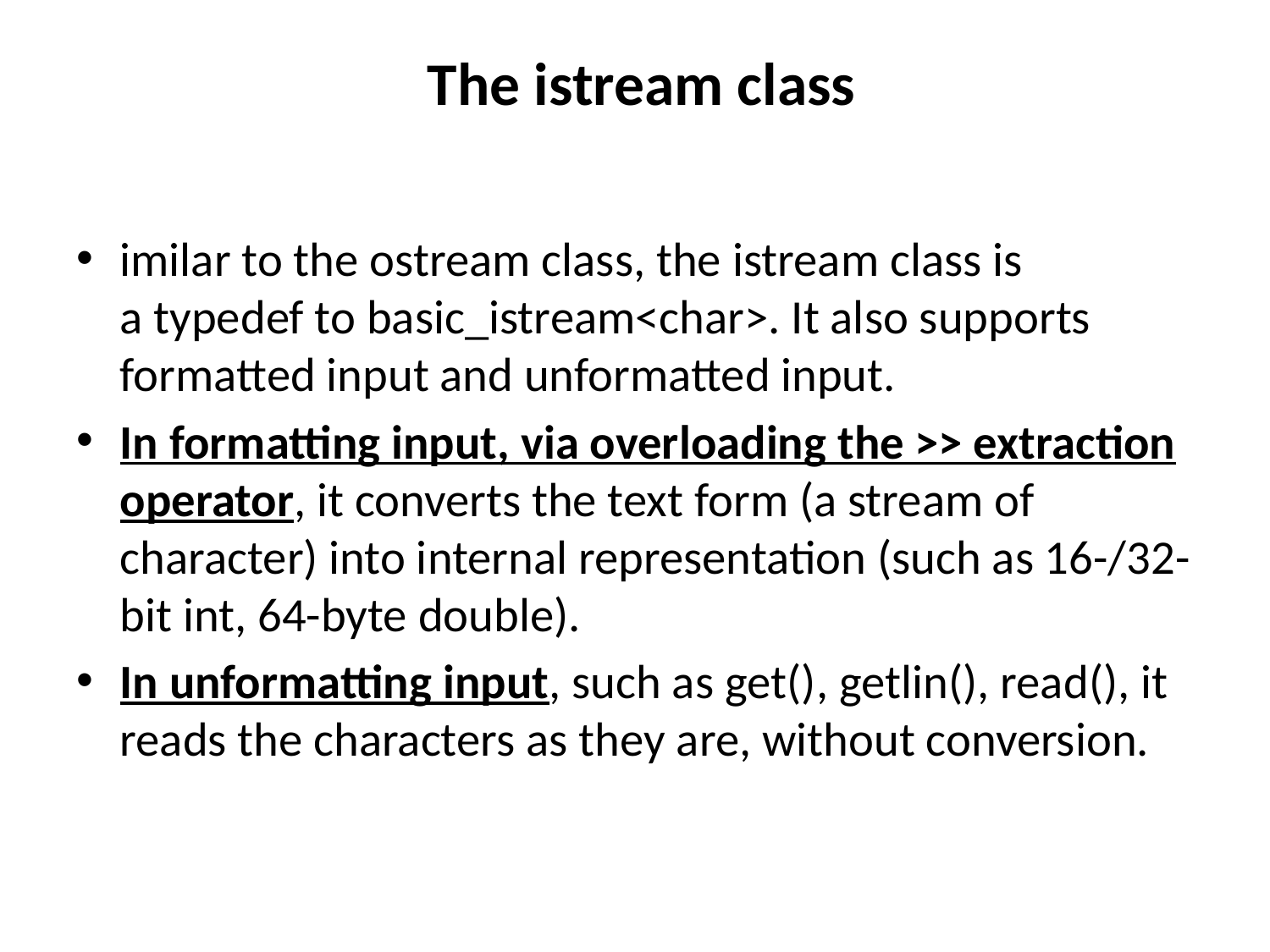

# The istream class
imilar to the ostream class, the istream class is a typedef to basic_istream<char>. It also supports formatted input and unformatted input.
In formatting input, via overloading the >> extraction operator, it converts the text form (a stream of character) into internal representation (such as 16-/32-bit int, 64-byte double).
In unformatting input, such as get(), getlin(), read(), it reads the characters as they are, without conversion.